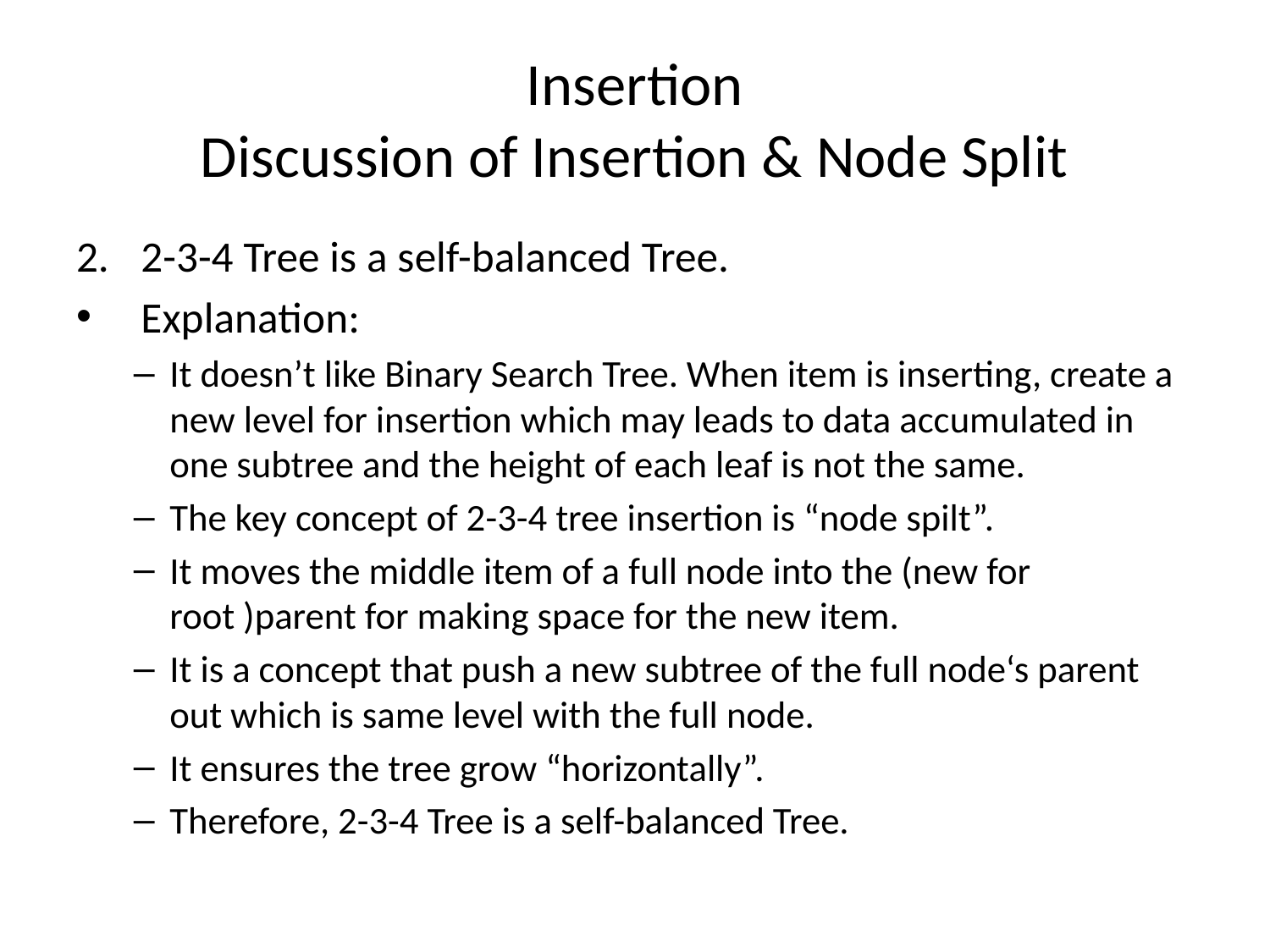

# Insertion Discussion of Insertion & Node Split
2.	2-3-4 Tree is a self-balanced Tree.
Explanation:
It doesn’t like Binary Search Tree. When item is inserting, create a new level for insertion which may leads to data accumulated in one subtree and the height of each leaf is not the same.
The key concept of 2-3-4 tree insertion is “node spilt”.
It moves the middle item of a full node into the (new for root )parent for making space for the new item.
It is a concept that push a new subtree of the full node‘s parent out which is same level with the full node.
It ensures the tree grow “horizontally”.
Therefore, 2-3-4 Tree is a self-balanced Tree.